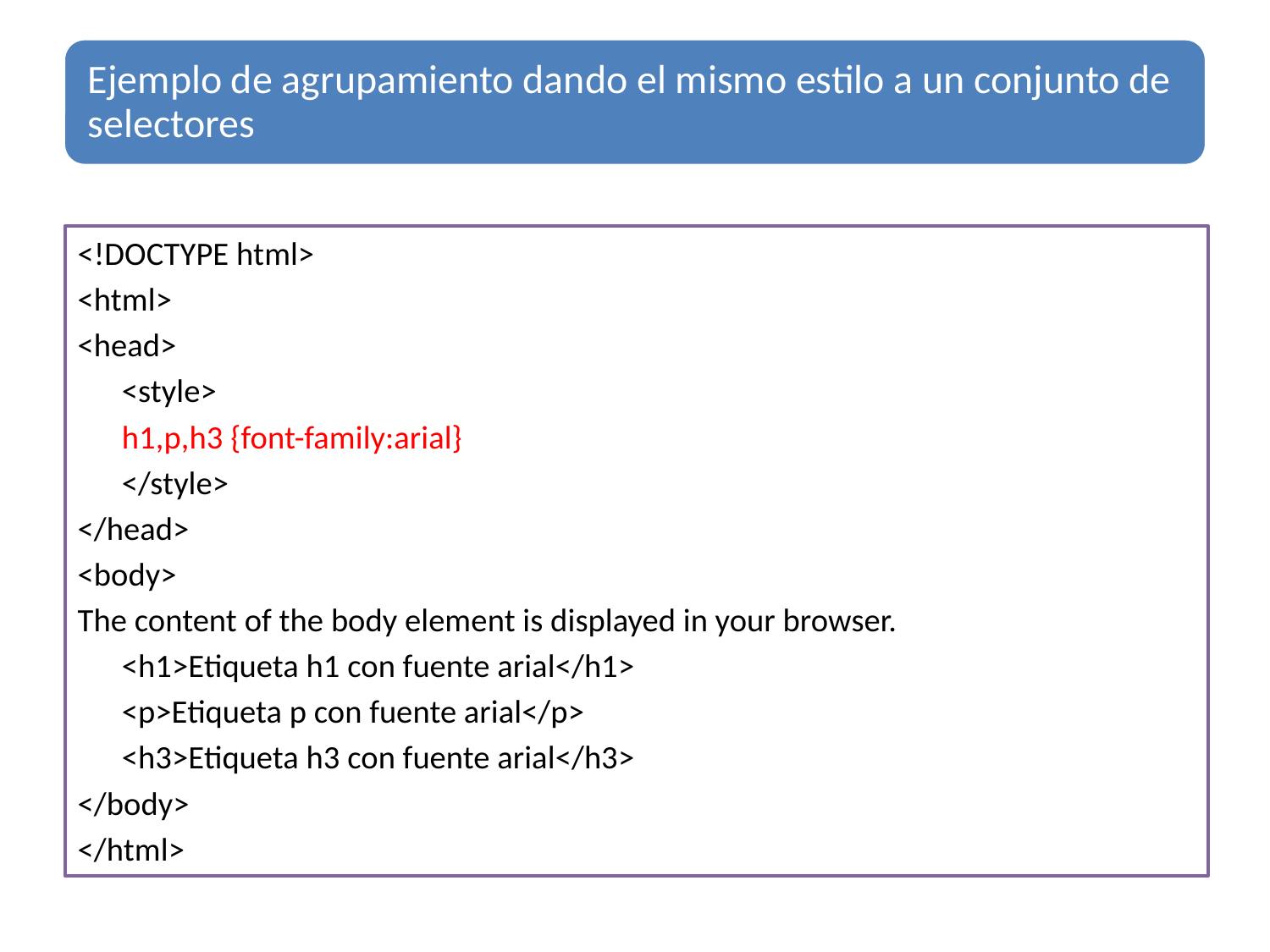

Ejemplo de agrupamiento dando el mismo estilo a un conjunto de selectores
<!DOCTYPE html>
<html>
<head>
	<style>
		h1,p,h3 {font-family:arial}
	</style>
</head>
<body>
The content of the body element is displayed in your browser.
	<h1>Etiqueta h1 con fuente arial</h1>
	<p>Etiqueta p con fuente arial</p>
	<h3>Etiqueta h3 con fuente arial</h3>
</body>
</html>